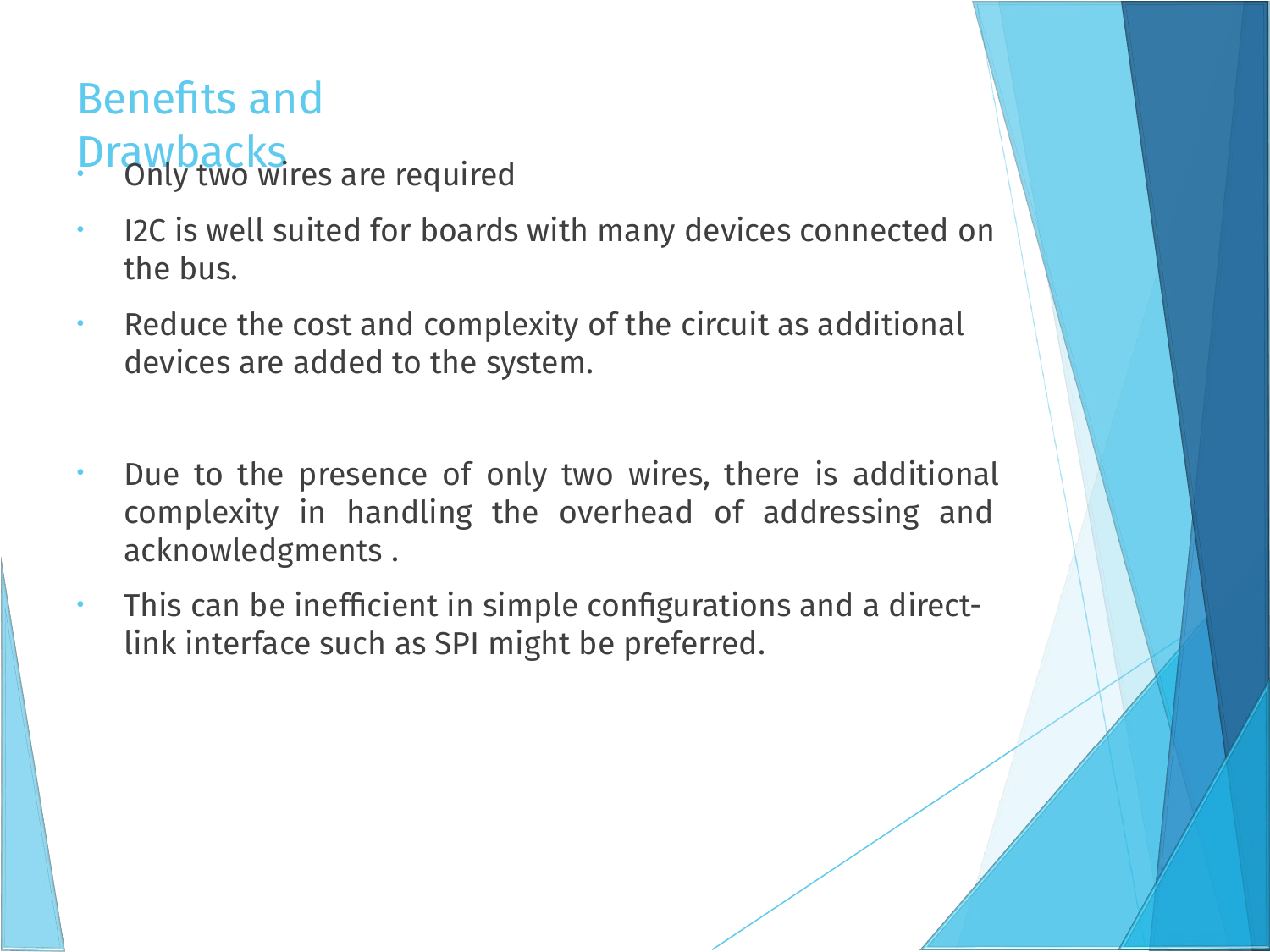

# Benefits and Drawbacks
Only two wires are required
I2C is well suited for boards with many devices connected on  the bus.
Reduce the cost and complexity of the circuit as additional  devices are added to the system.
•
•
•
Due to the presence of only two wires, there is additional  complexity in handling the overhead of addressing and  acknowledgments .
•
This can be inefficient in simple configurations and a direct-  link interface such as SPI might be preferred.
•